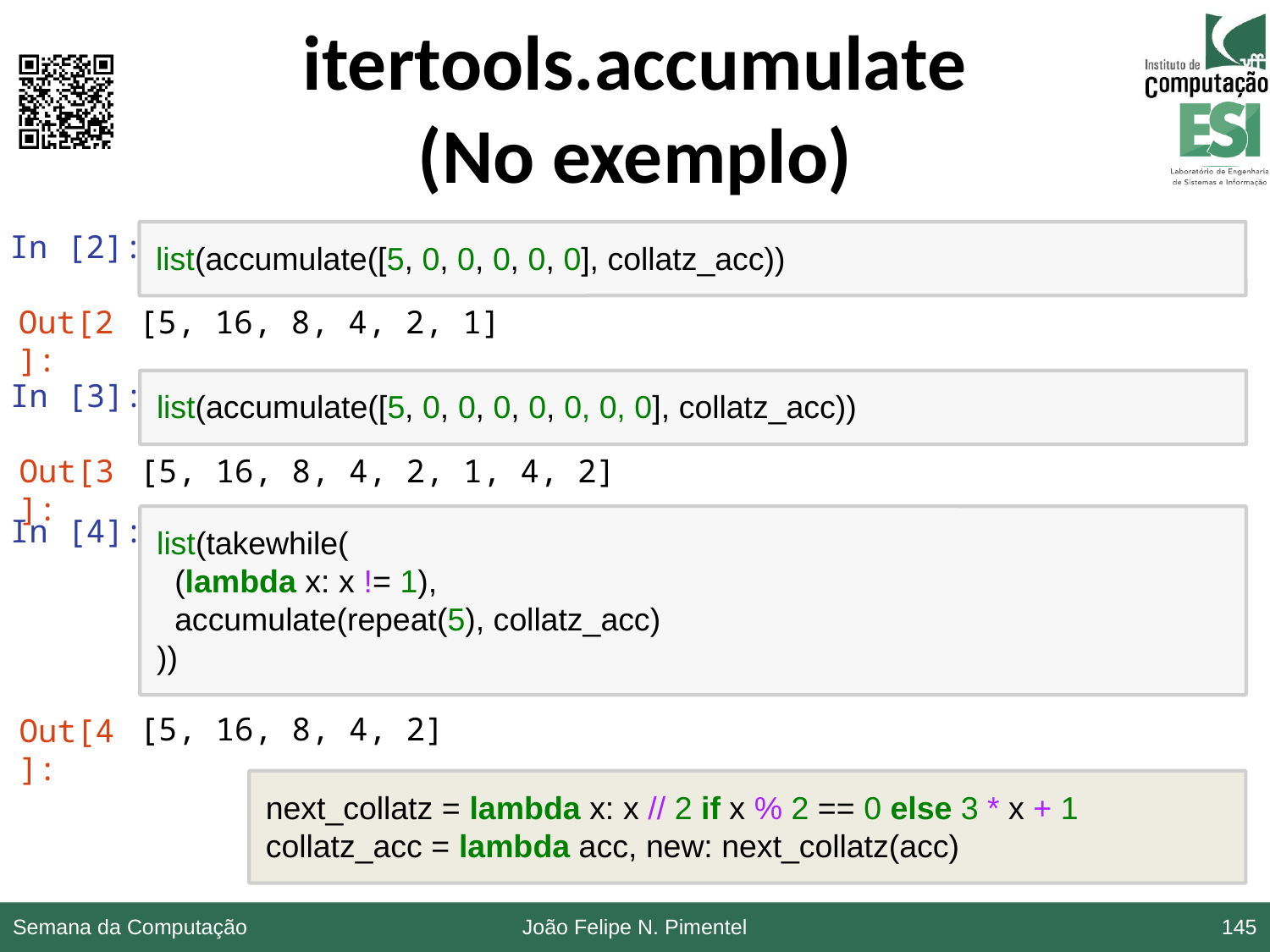

# itertools.accumulate (No exemplo)
In [2]:
list(accumulate([5, 0, 0, 0, 0, 0], collatz_acc))

Out[2]:
[5, 16, 8, 4, 2, 1]
In [3]:
list(accumulate([5, 0, 0, 0, 0, 0, 0, 0], collatz_acc))
Out[3]:
[5, 16, 8, 4, 2, 1, 4, 2]
In [4]:
list(takewhile(
  (lambda x: x != 1),
  accumulate(repeat(5), collatz_acc)
))
[5, 16, 8, 4, 2]
Out[4]:
next_collatz = lambda x: x // 2 if x % 2 == 0 else 3 * x + 1
collatz_acc = lambda acc, new: next_collatz(acc)
Semana da Computação
João Felipe N. Pimentel
145